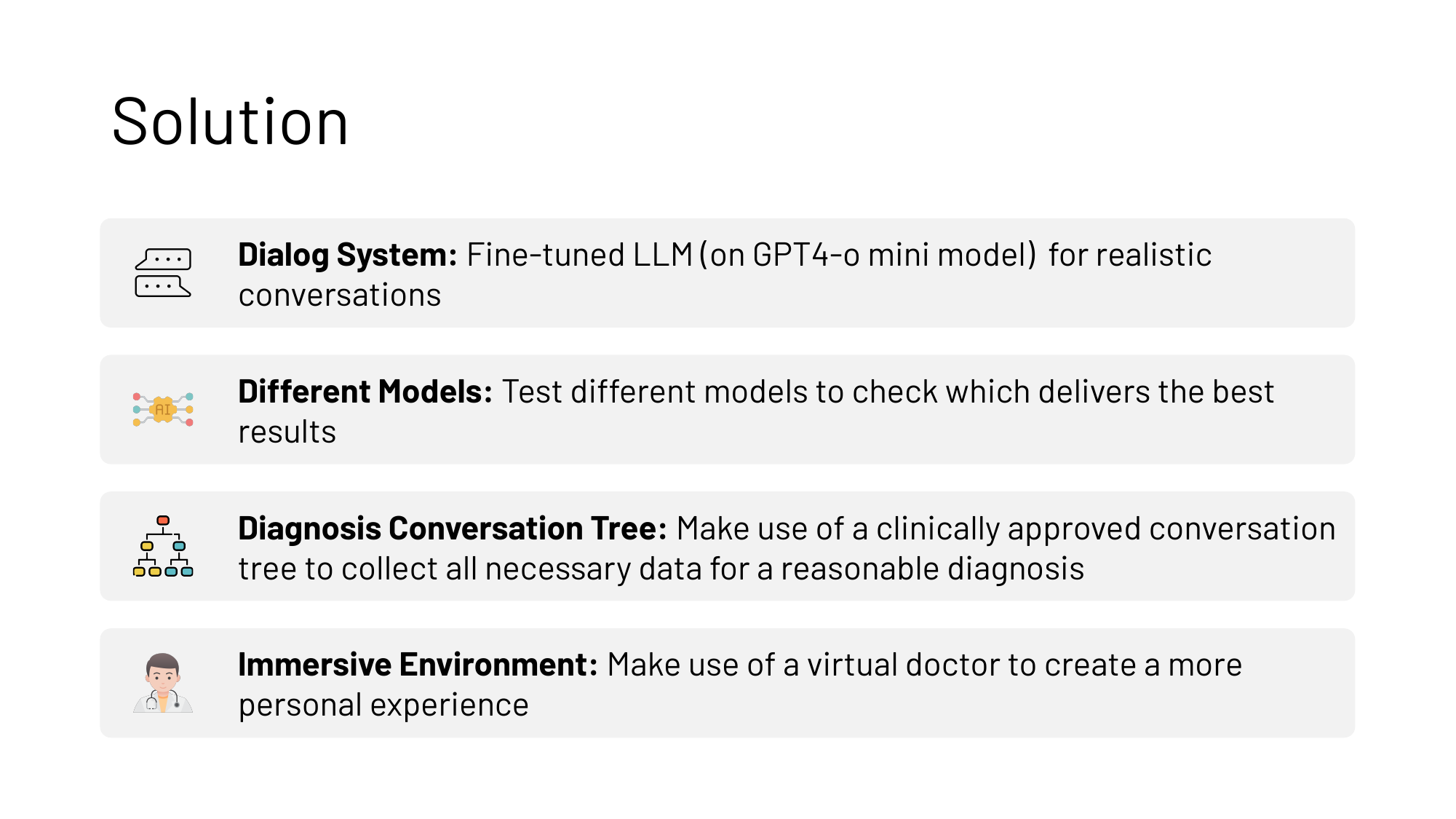

# Solution
Dialog System: Fine-tuned LLM (on GPT4-o mini model)  for realistic conversations
Different Models: Test different models to check which delivers the best results
Diagnosis Conversation Tree: Make use of a clinically approved conversation tree to collect all necessary data for a reasonable diagnosis
Immersive Environment: Make use of a virtual doctor to create a more personal experience